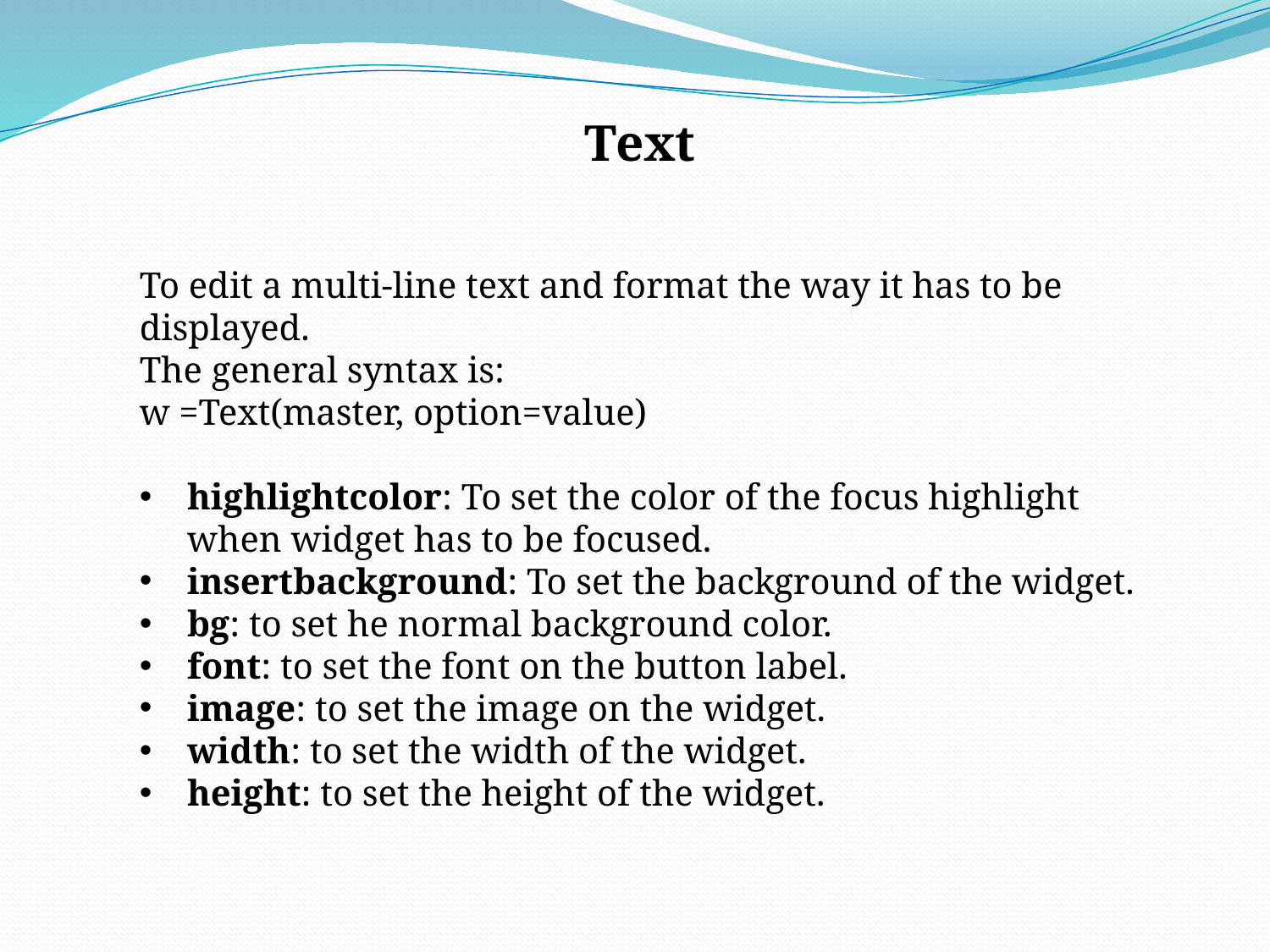

Text
To edit a multi-line text and format the way it has to be displayed.
The general syntax is:
w =Text(master, option=value)

highlightcolor: To set the color of the focus highlight when widget has to be focused.
insertbackground: To set the background of the widget.
bg: to set he normal background color.
font: to set the font on the button label.
image: to set the image on the widget.
width: to set the width of the widget.
height: to set the height of the widget.